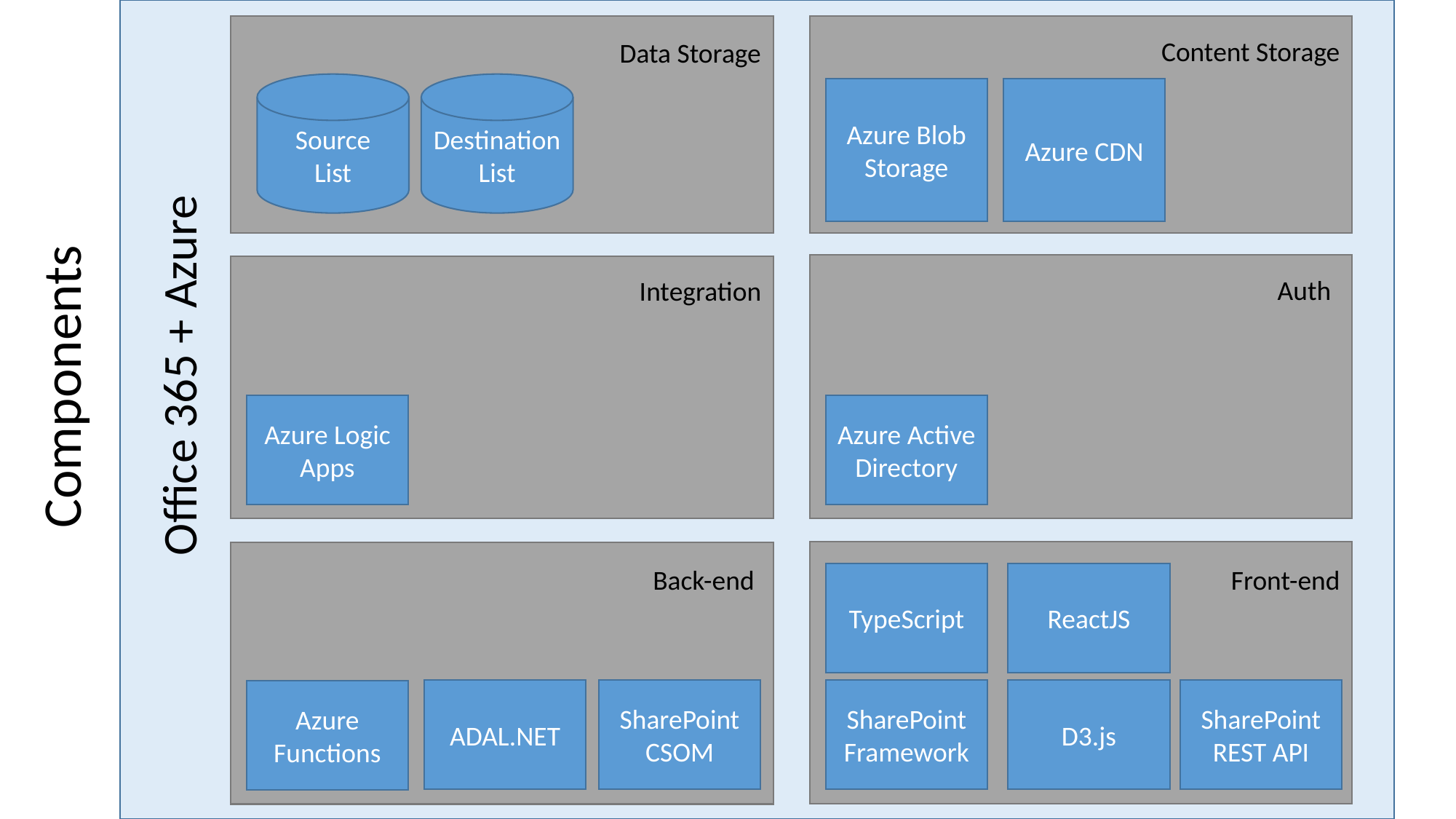

Destination
List
Source
List

Content Storage
Azure Blob Storage
Azure CDN
Data Storage

Auth
Azure Active Directory

Integration
Azure Logic Apps
Office 365 + Azure
Components

Front-end
SharePoint Framework

Back-end
Azure Functions
TypeScript
ReactJS
ADAL.NET
SharePoint CSOM
D3.js
SharePoint REST API